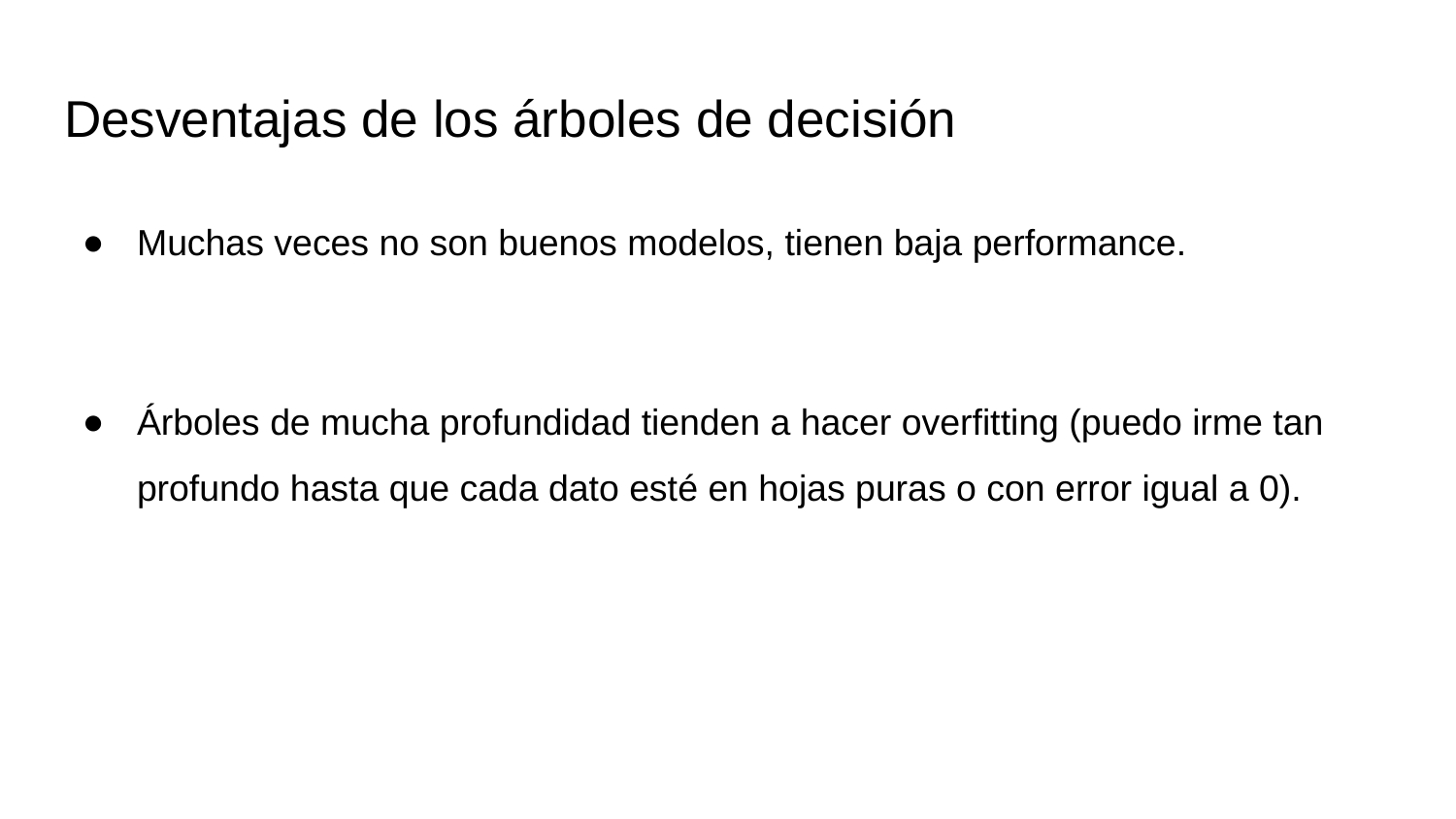

# Desventajas de los árboles de decisión
Muchas veces no son buenos modelos, tienen baja performance.

Árboles de mucha profundidad tienden a hacer overfitting (puedo irme tan profundo hasta que cada dato esté en hojas puras o con error igual a 0).